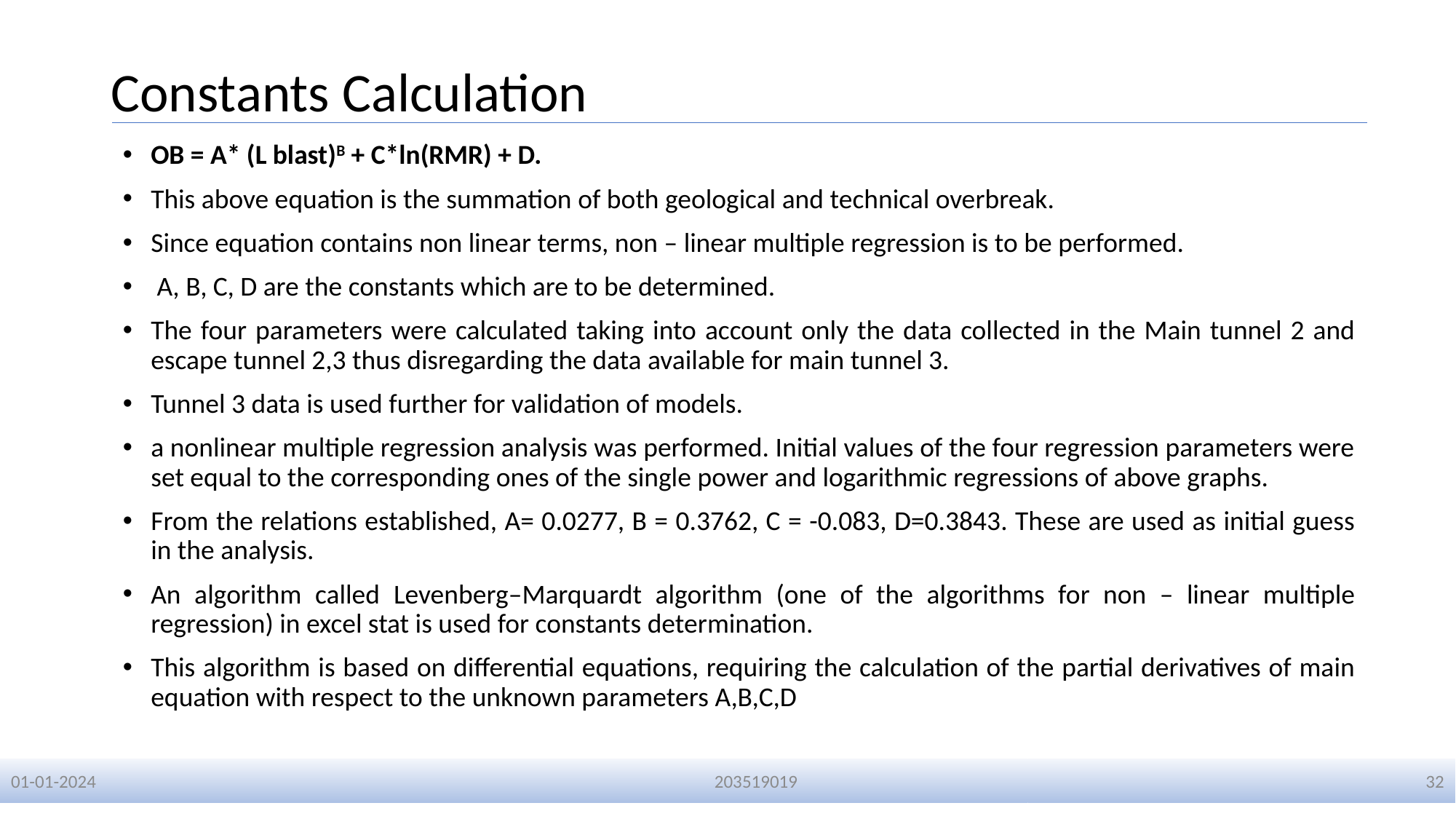

# Constants Calculation
OB = A* (L blast)B + C*ln(RMR) + D.
This above equation is the summation of both geological and technical overbreak.
Since equation contains non linear terms, non – linear multiple regression is to be performed.
 A, B, C, D are the constants which are to be determined.
The four parameters were calculated taking into account only the data collected in the Main tunnel 2 and escape tunnel 2,3 thus disregarding the data available for main tunnel 3.
Tunnel 3 data is used further for validation of models.
a nonlinear multiple regression analysis was performed. Initial values of the four regression parameters were set equal to the corresponding ones of the single power and logarithmic regressions of above graphs.
From the relations established, A= 0.0277, B = 0.3762, C = -0.083, D=0.3843. These are used as initial guess in the analysis.
An algorithm called Levenberg–Marquardt algorithm (one of the algorithms for non – linear multiple regression) in excel stat is used for constants determination.
This algorithm is based on differential equations, requiring the calculation of the partial derivatives of main equation with respect to the unknown parameters A,B,C,D

01-01-2024
203519019
32